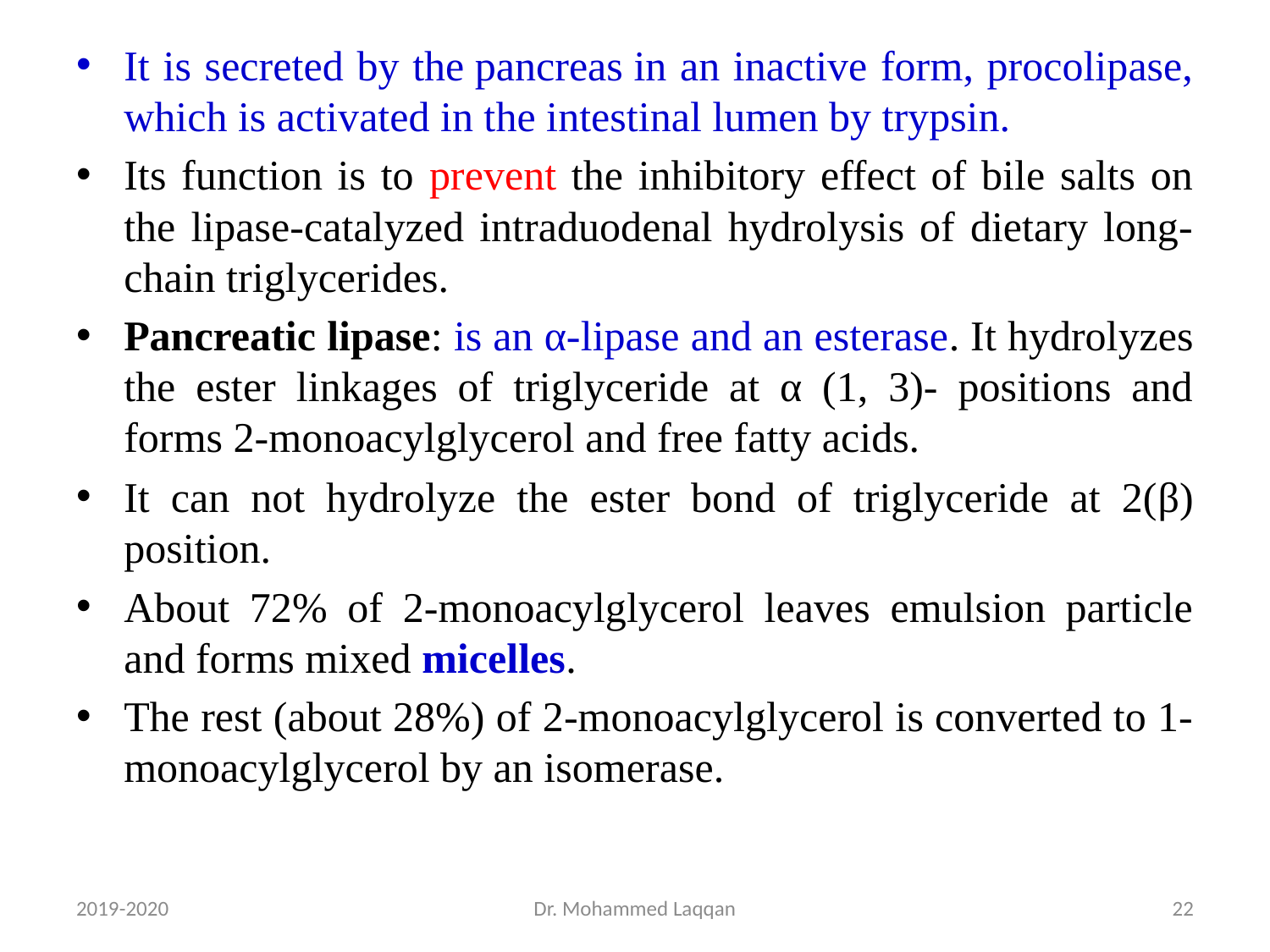

It is secreted by the pancreas in an inactive form, procolipase, which is activated in the intestinal lumen by trypsin.
Its function is to prevent the inhibitory effect of bile salts on the lipase-catalyzed intraduodenal hydrolysis of dietary long-chain triglycerides.
Pancreatic lipase: is an α-lipase and an esterase. It hydrolyzes the ester linkages of triglyceride at α (1, 3)- positions and forms 2-monoacylglycerol and free fatty acids.
It can not hydrolyze the ester bond of triglyceride at 2(β) position.
About 72% of 2-monoacylglycerol leaves emulsion particle and forms mixed micelles.
The rest (about 28%) of 2-monoacylglycerol is converted to 1-monoacylglycerol by an isomerase.
2019-2020
Dr. Mohammed Laqqan
22